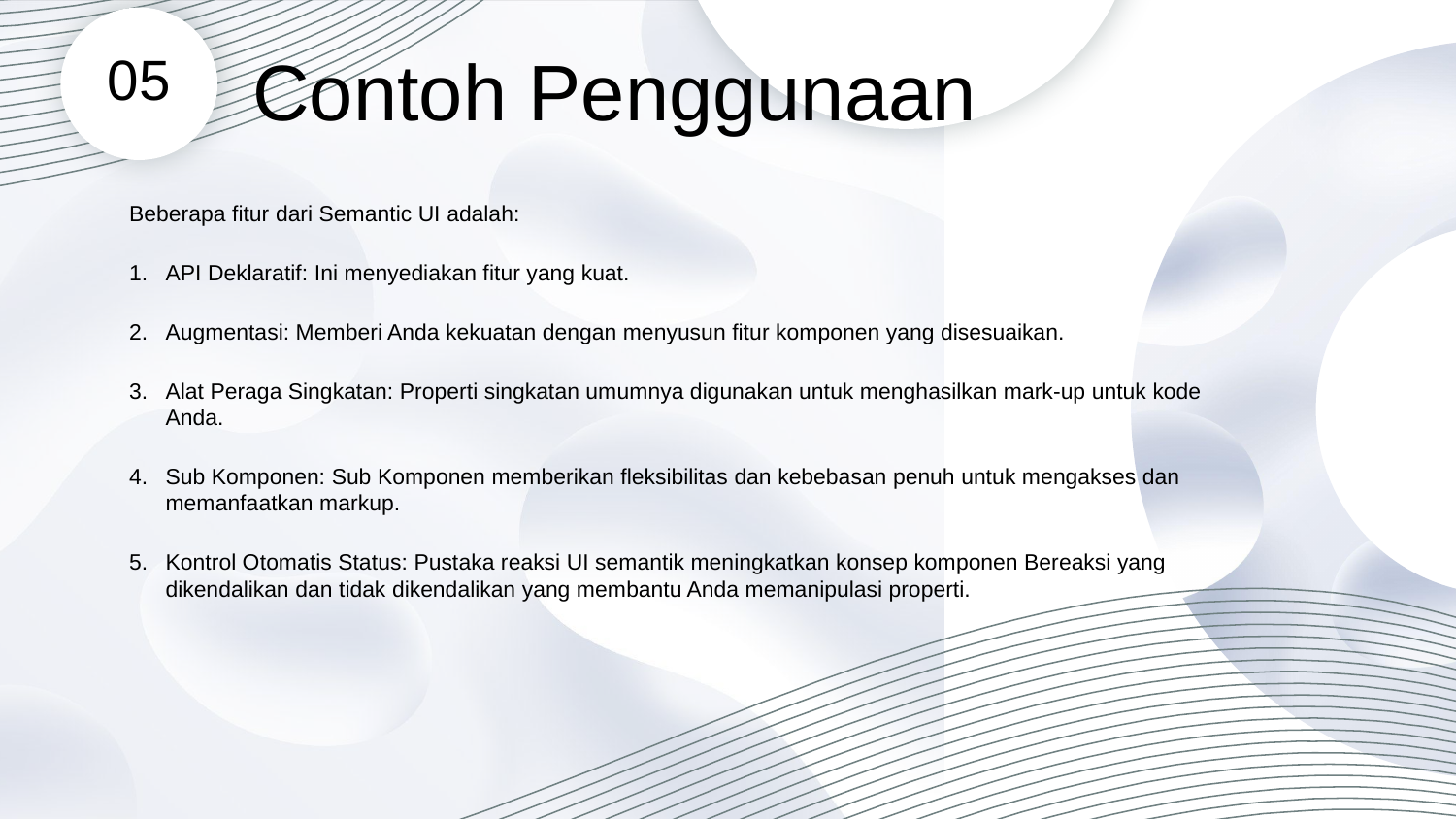

# Contoh Penggunaan

05
Beberapa fitur dari Semantic UI adalah:
API Deklaratif: Ini menyediakan fitur yang kuat.
Augmentasi: Memberi Anda kekuatan dengan menyusun fitur komponen yang disesuaikan.
Alat Peraga Singkatan: Properti singkatan umumnya digunakan untuk menghasilkan mark-up untuk kode Anda.
Sub Komponen: Sub Komponen memberikan fleksibilitas dan kebebasan penuh untuk mengakses dan memanfaatkan markup.
Kontrol Otomatis Status: Pustaka reaksi UI semantik meningkatkan konsep komponen Bereaksi yang dikendalikan dan tidak dikendalikan yang membantu Anda memanipulasi properti.